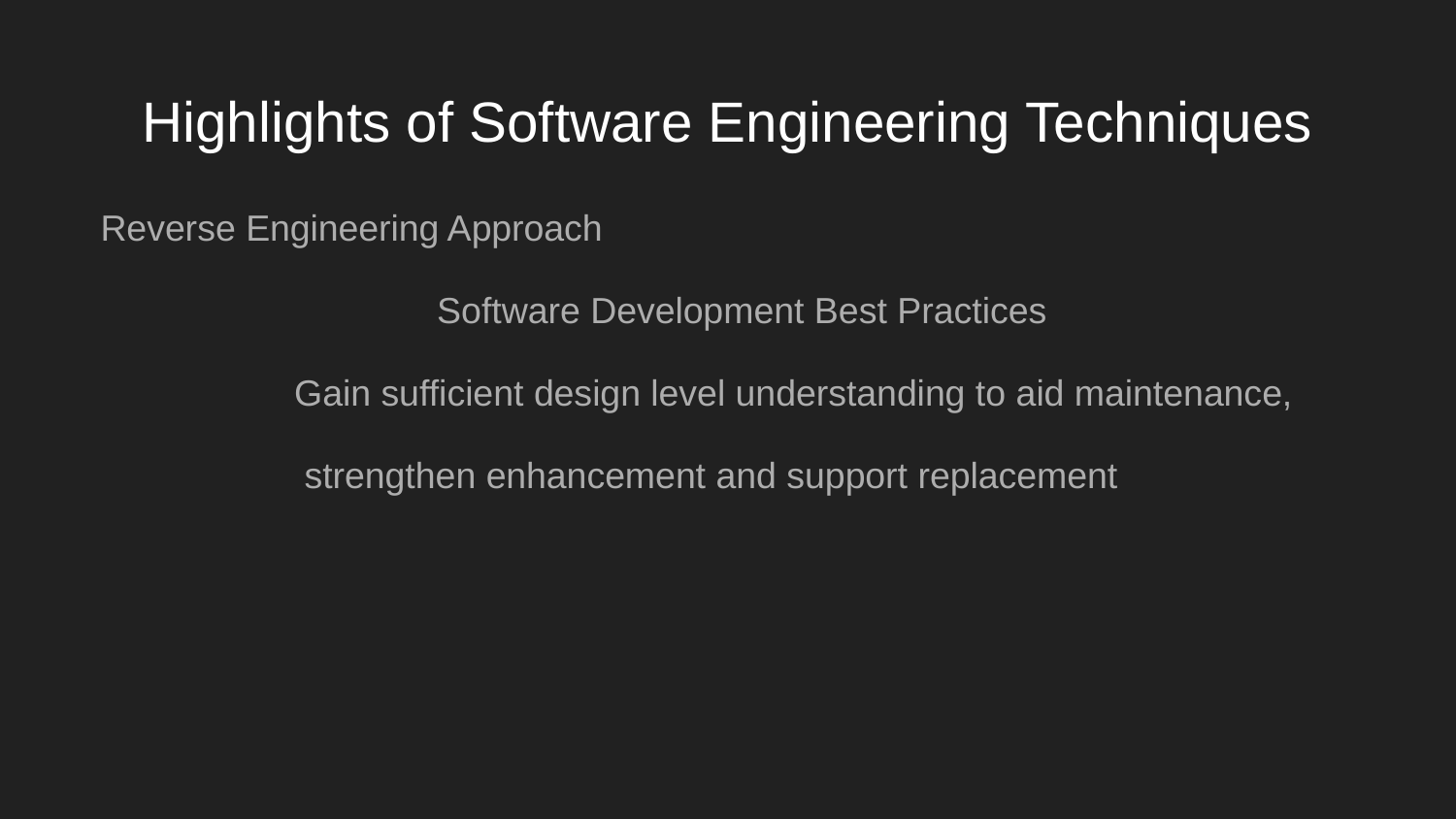

# Highlights of Software Engineering Techniques
Reverse Engineering Approach
                                 Software Development Best Practices
                   Gain sufficient design level understanding to aid maintenance,
                    strengthen enhancement and support replacement